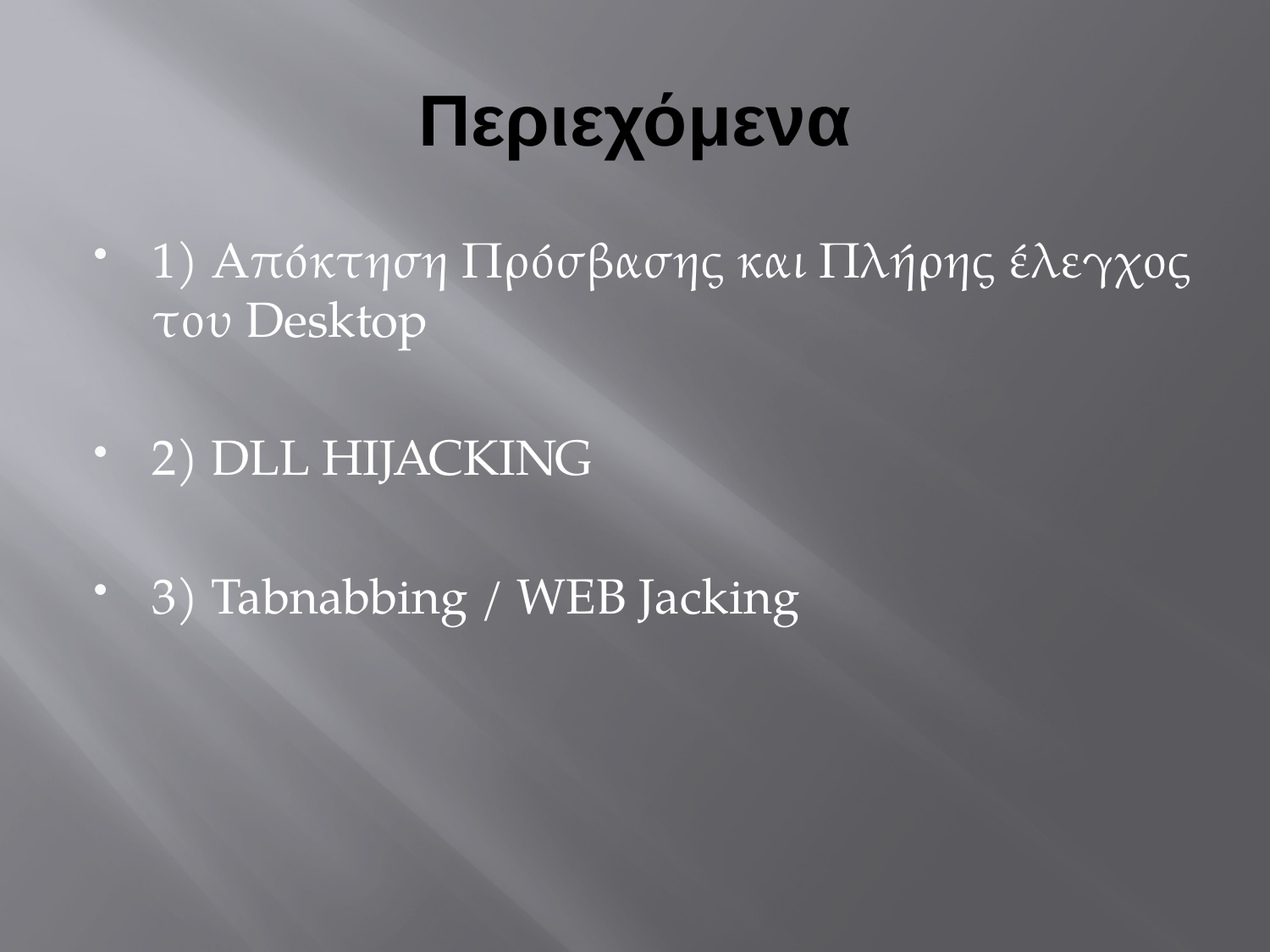

# Περιεχόμενα
1) Απόκτηση Πρόσβασης και Πλήρης έλεγχος του Desktop

2) DLL HIJACKING

3) Tabnabbing / WEB Jacking